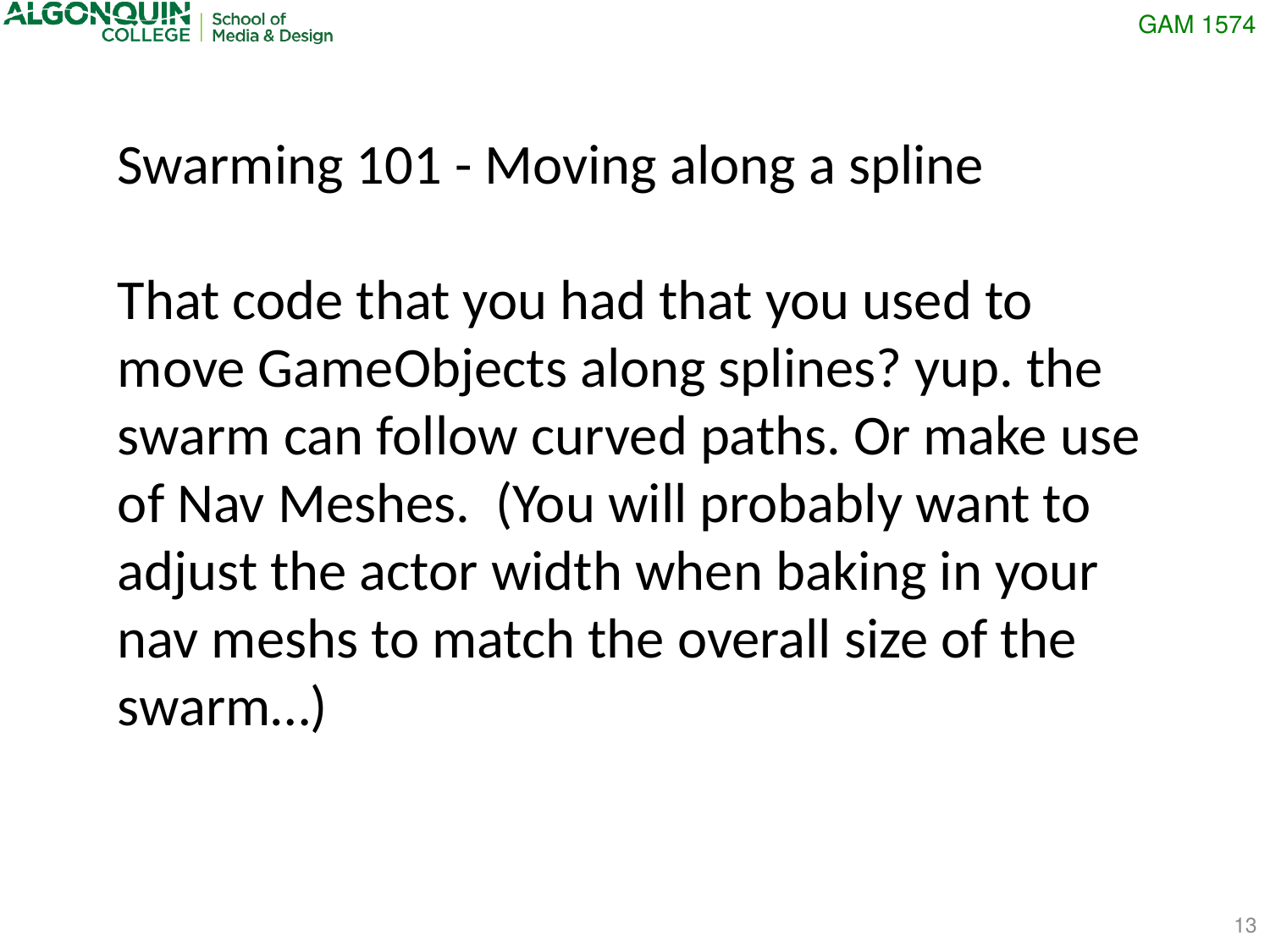

Swarming 101 - Moving along a spline

That code that you had that you used to move GameObjects along splines? yup. the swarm can follow curved paths. Or make use of Nav Meshes.  (You will probably want to adjust the actor width when baking in your nav meshs to match the overall size of the swarm…)
13